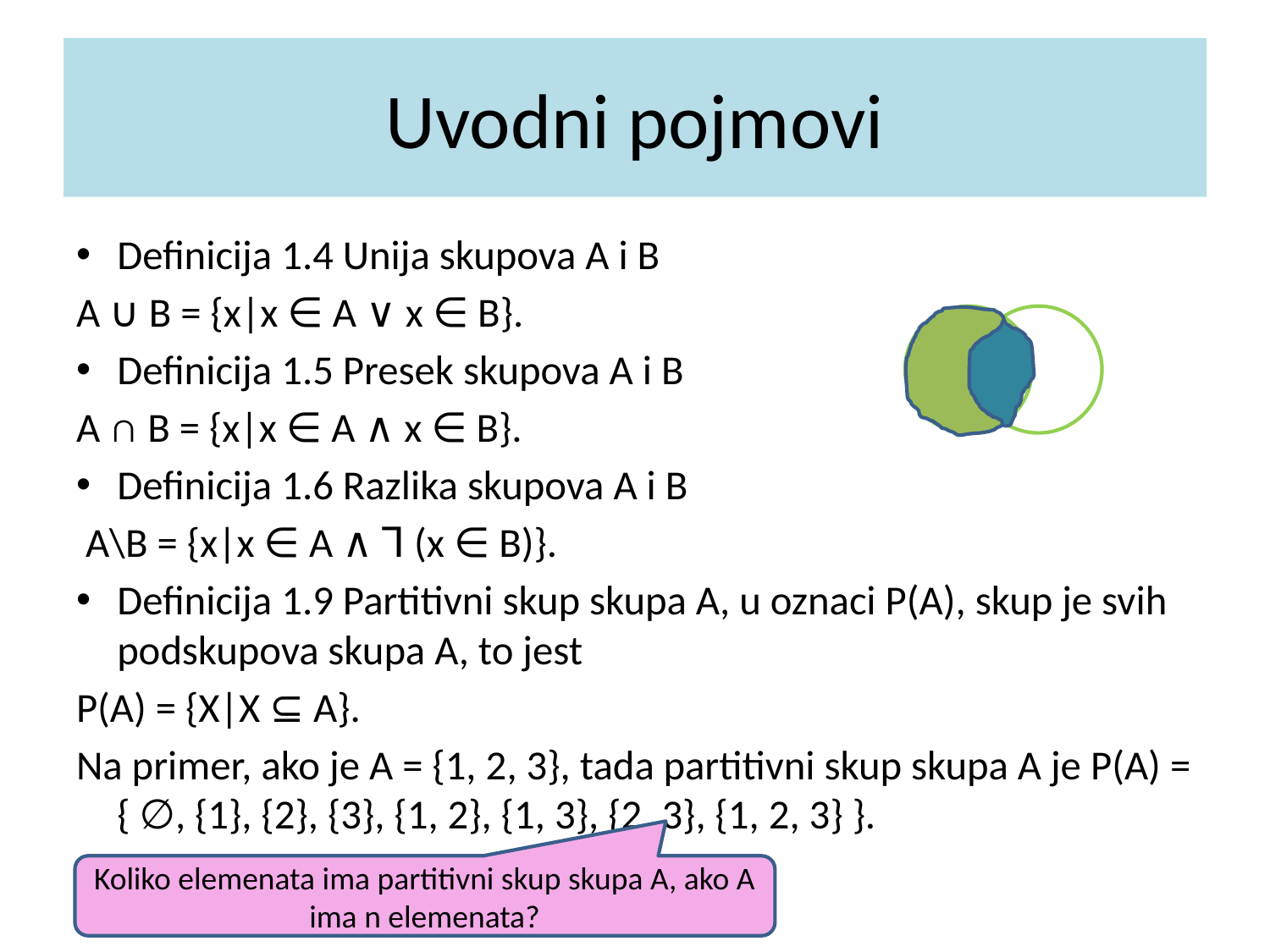

# Uvodni pojmovi
Definicija 1.4 Unija skupova A i B
A ∪ B = {x|x ∈ A ∨ x ∈ B}.
Definicija 1.5 Presek skupova A i B
A ∩ B = {x|x ∈ A ∧ x ∈ B}.
Definicija 1.6 Razlika skupova A i B
 A\B = {x|x ∈ A ∧ Ꞁ (x ∈ B)}.
Definicija 1.9 Partitivni skup skupa A, u oznaci P(A), skup je svih podskupova skupa A, to jest
P(A) = {X|X ⊆ A}.
Na primer, ako je A = {1, 2, 3}, tada partitivni skup skupa A je P(A) = { ∅, {1}, {2}, {3}, {1, 2}, {1, 3}, {2, 3}, {1, 2, 3} }.

Koliko elemenata ima partitivni skup skupa A, ako A ima n elemenata?